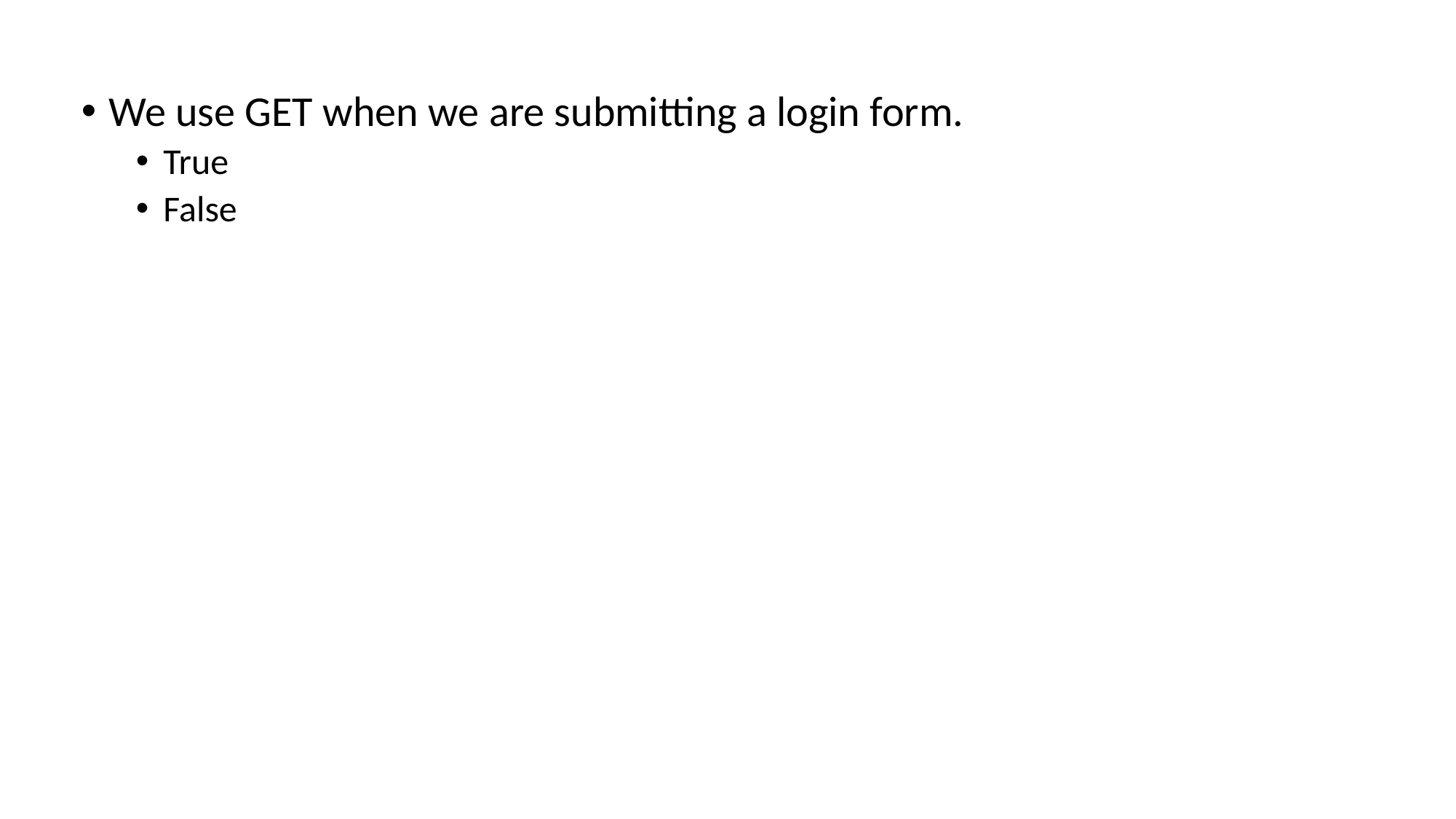

We use GET when we are submitting a login form.
True
False